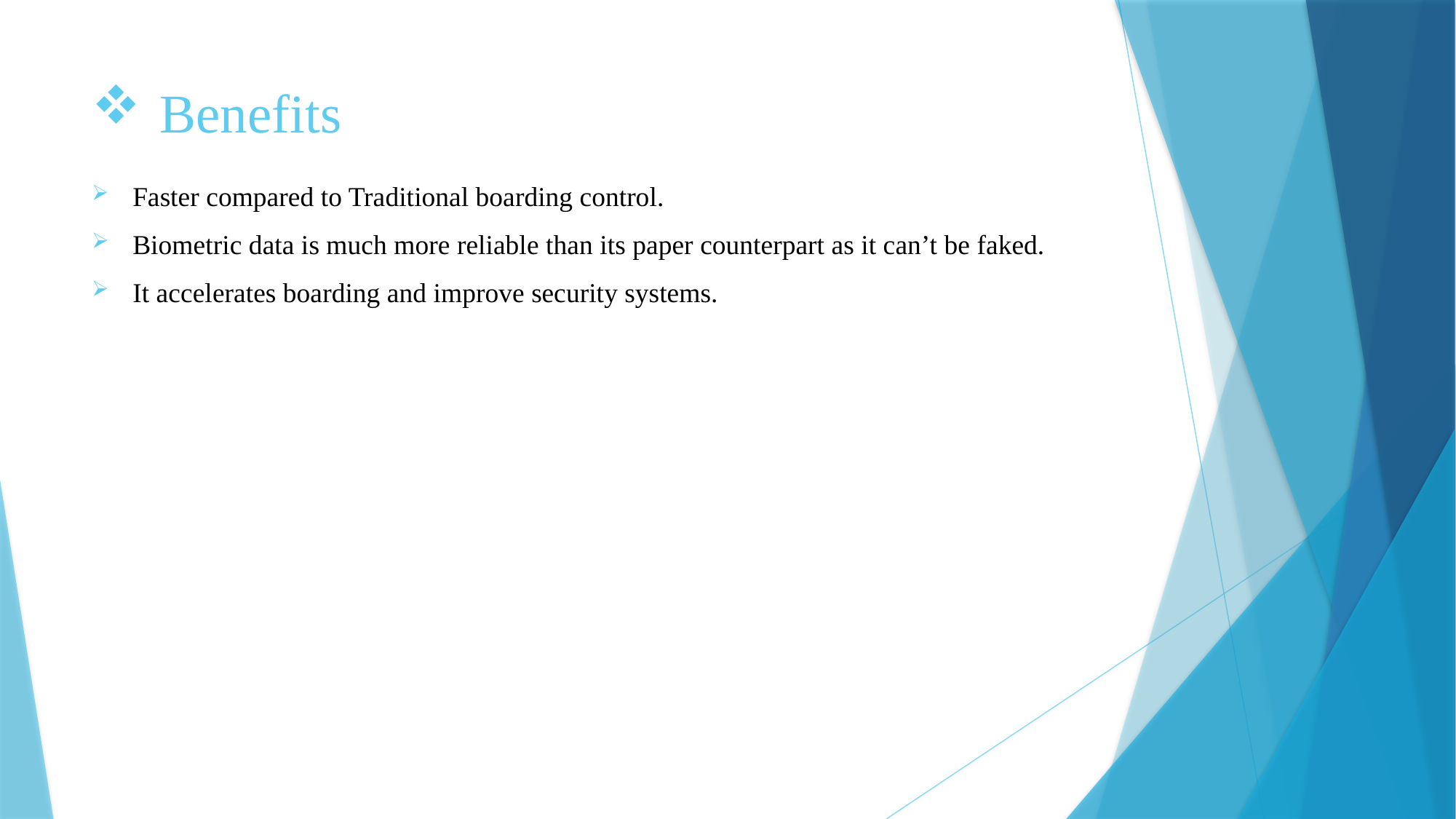

# Benefits
Faster compared to Traditional boarding control.
Biometric data is much more reliable than its paper counterpart as it can’t be faked.
It accelerates boarding and improve security systems.